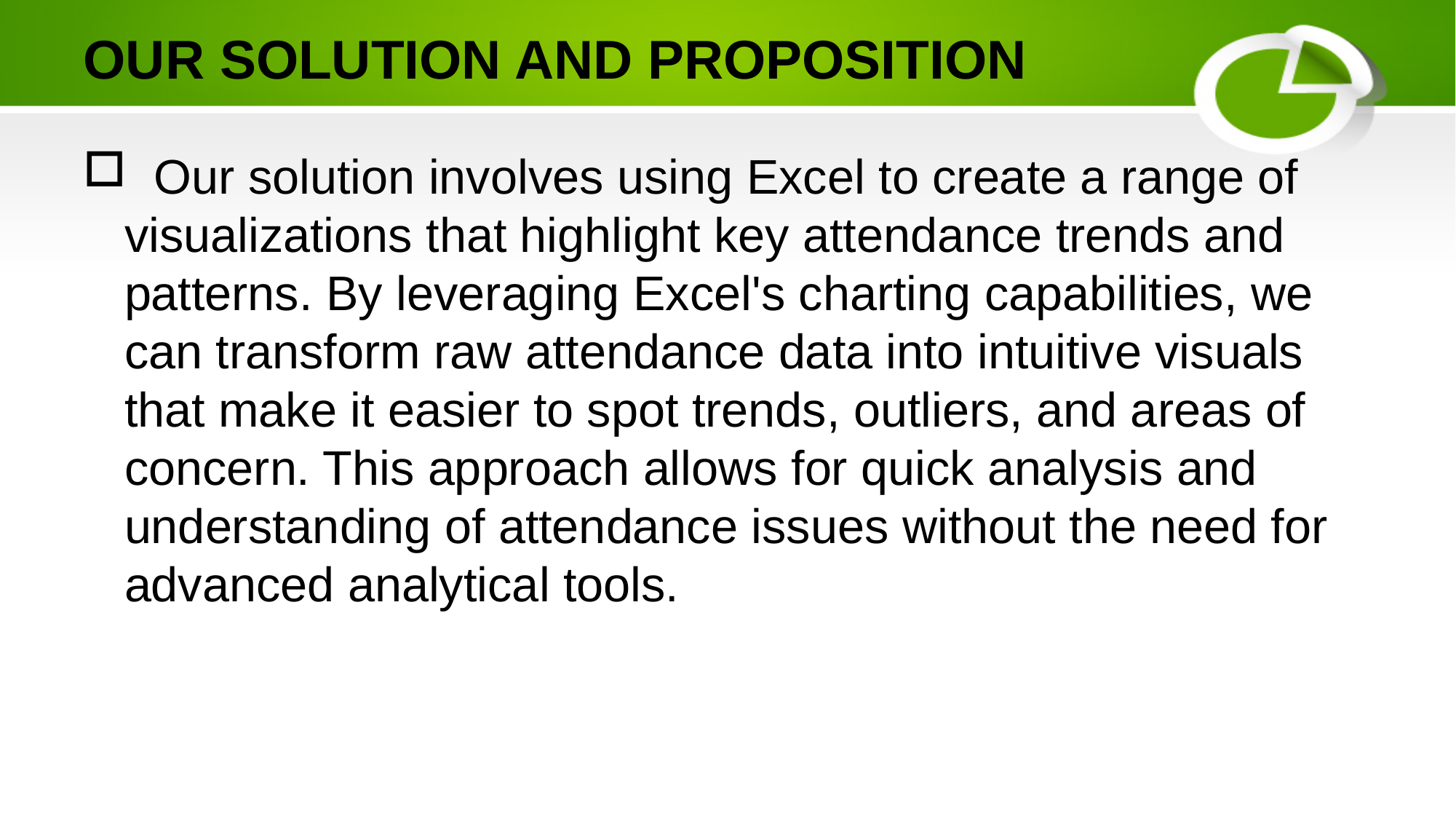

# OUR SOLUTION AND PROPOSITION
  Our solution involves using Excel to create a range of visualizations that highlight key attendance trends and patterns. By leveraging Excel's charting capabilities, we can transform raw attendance data into intuitive visuals that make it easier to spot trends, outliers, and areas of concern. This approach allows for quick analysis and understanding of attendance issues without the need for advanced analytical tools.